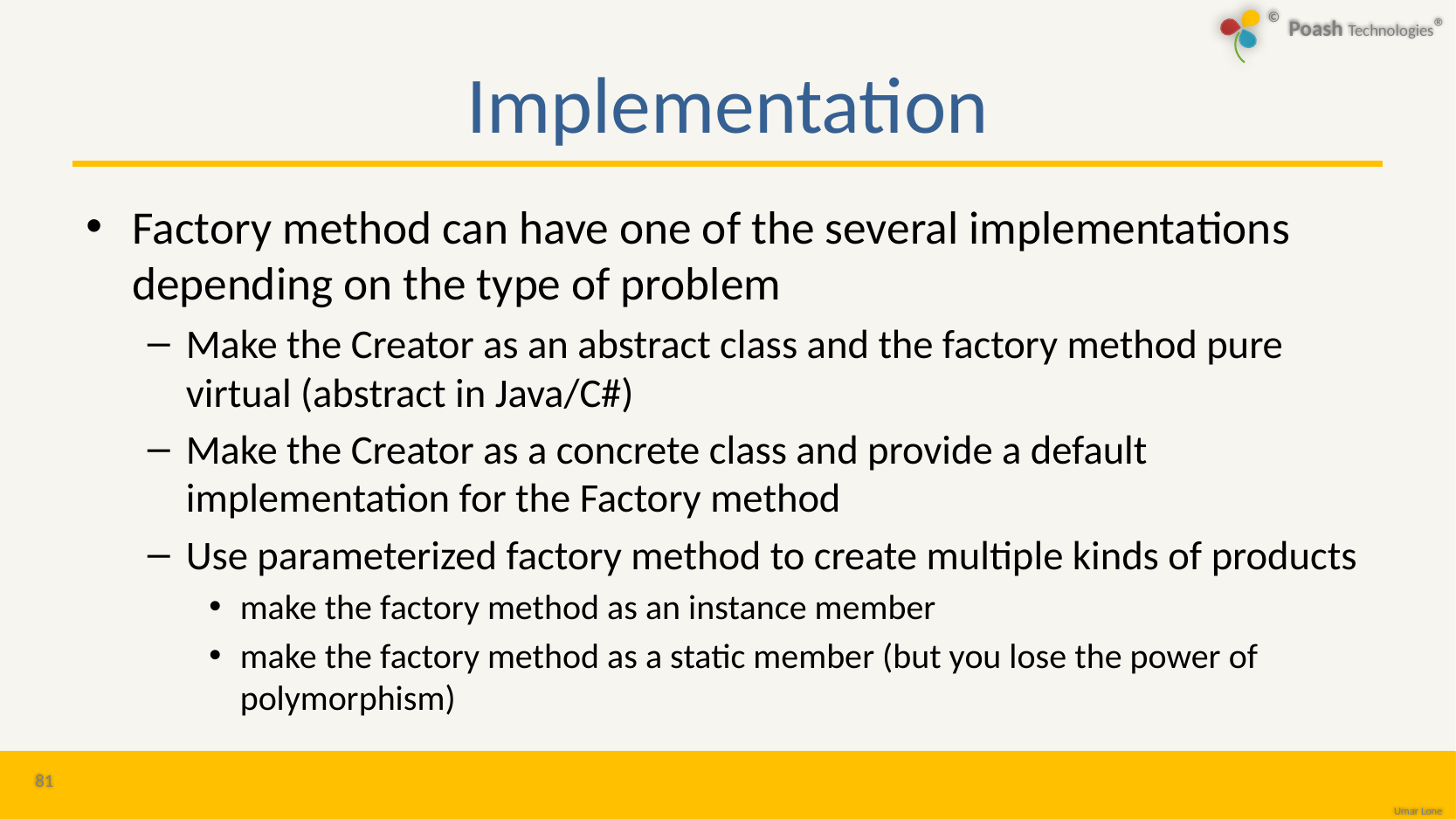

# Implementation
Factory method can have one of the several implementations depending on the type of problem
Make the Creator as an abstract class and the factory method pure virtual (abstract in Java/C#)
Make the Creator as a concrete class and provide a default implementation for the Factory method
Use parameterized factory method to create multiple kinds of products
make the factory method as an instance member
make the factory method as a static member (but you lose the power of polymorphism)
81